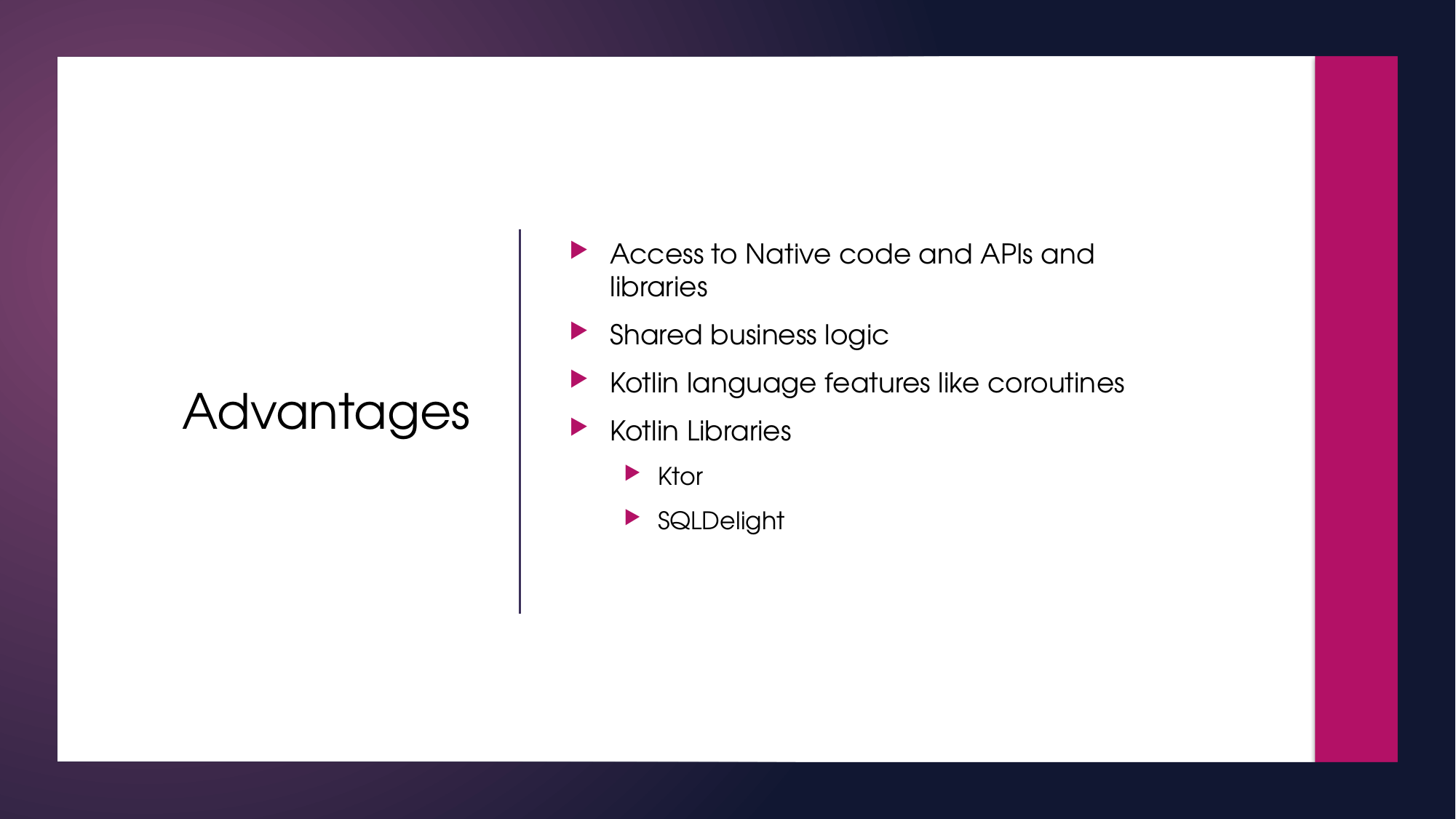

Access to Native code and APIs and libraries
Shared business logic
Kotlin language features like coroutines
Kotlin Libraries
Ktor
SQLDelight

# Advantages